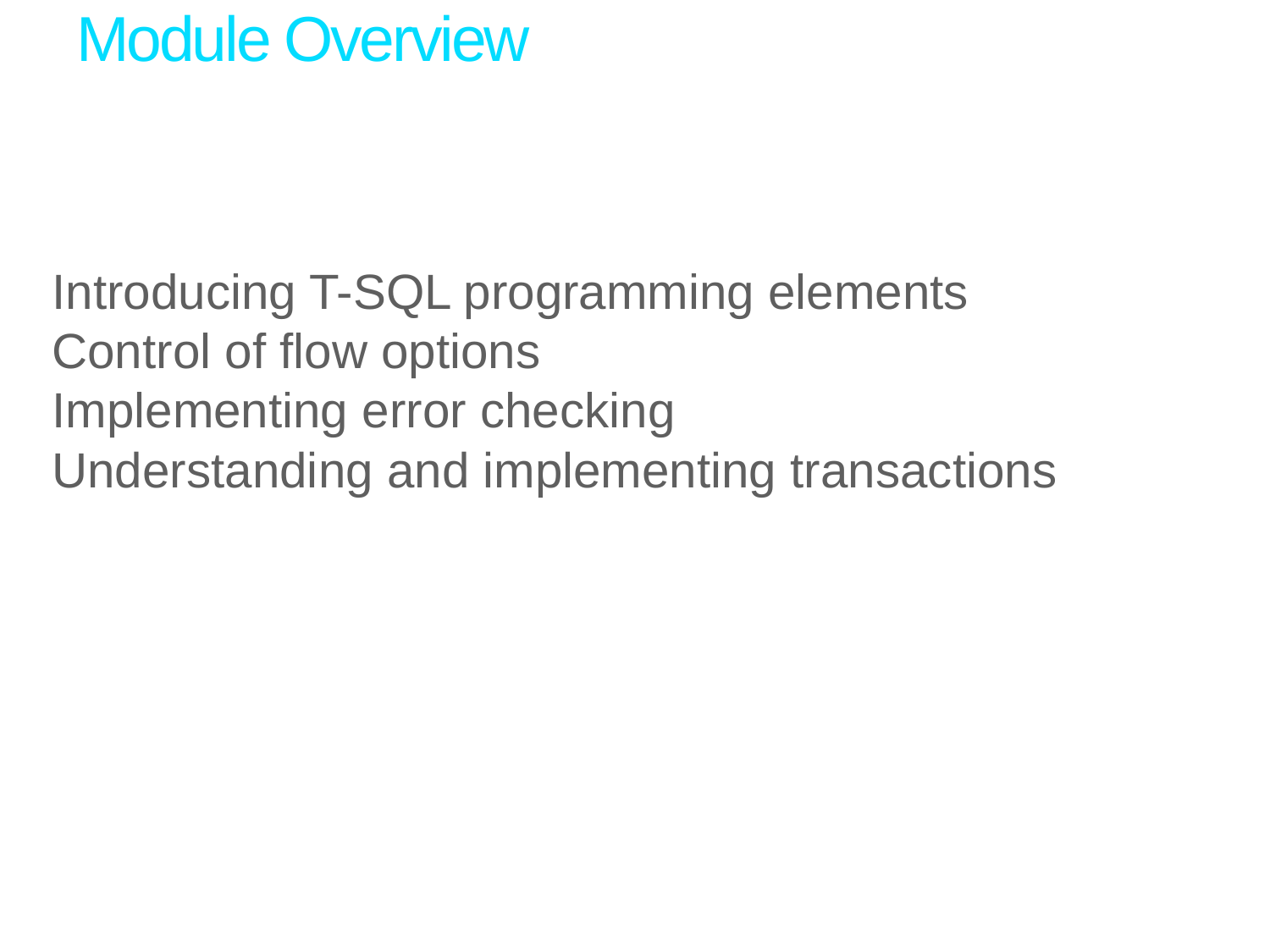

# Module Overview
Introducing T-SQL programming elements
Control of flow options
Implementing error checking
Understanding and implementing transactions